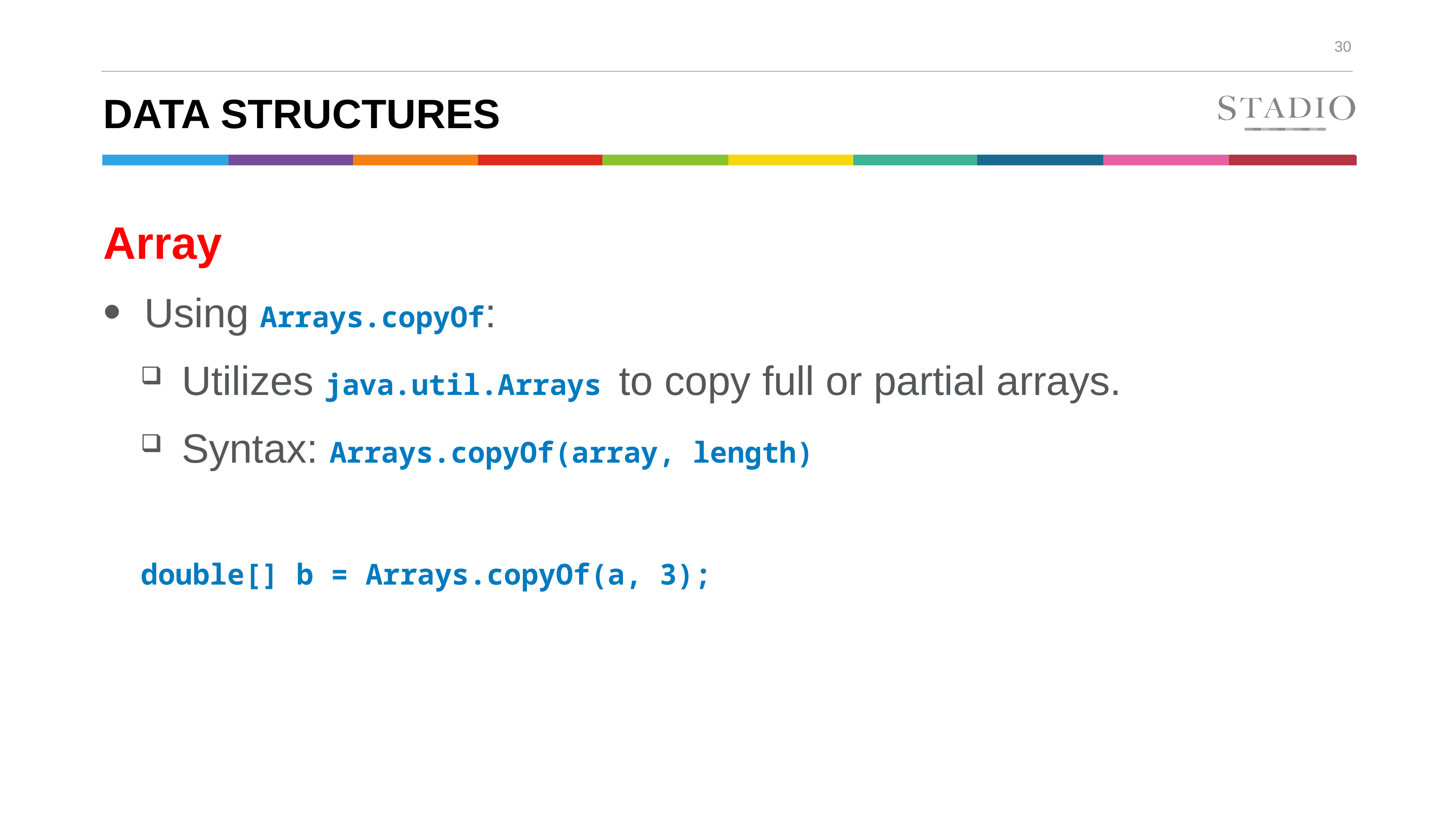

# Data structures

Array
Using Arrays.copyOf:
Utilizes java.util.Arrays to copy full or partial arrays.
Syntax: Arrays.copyOf(array, length)

double[] b = Arrays.copyOf(a, 3);